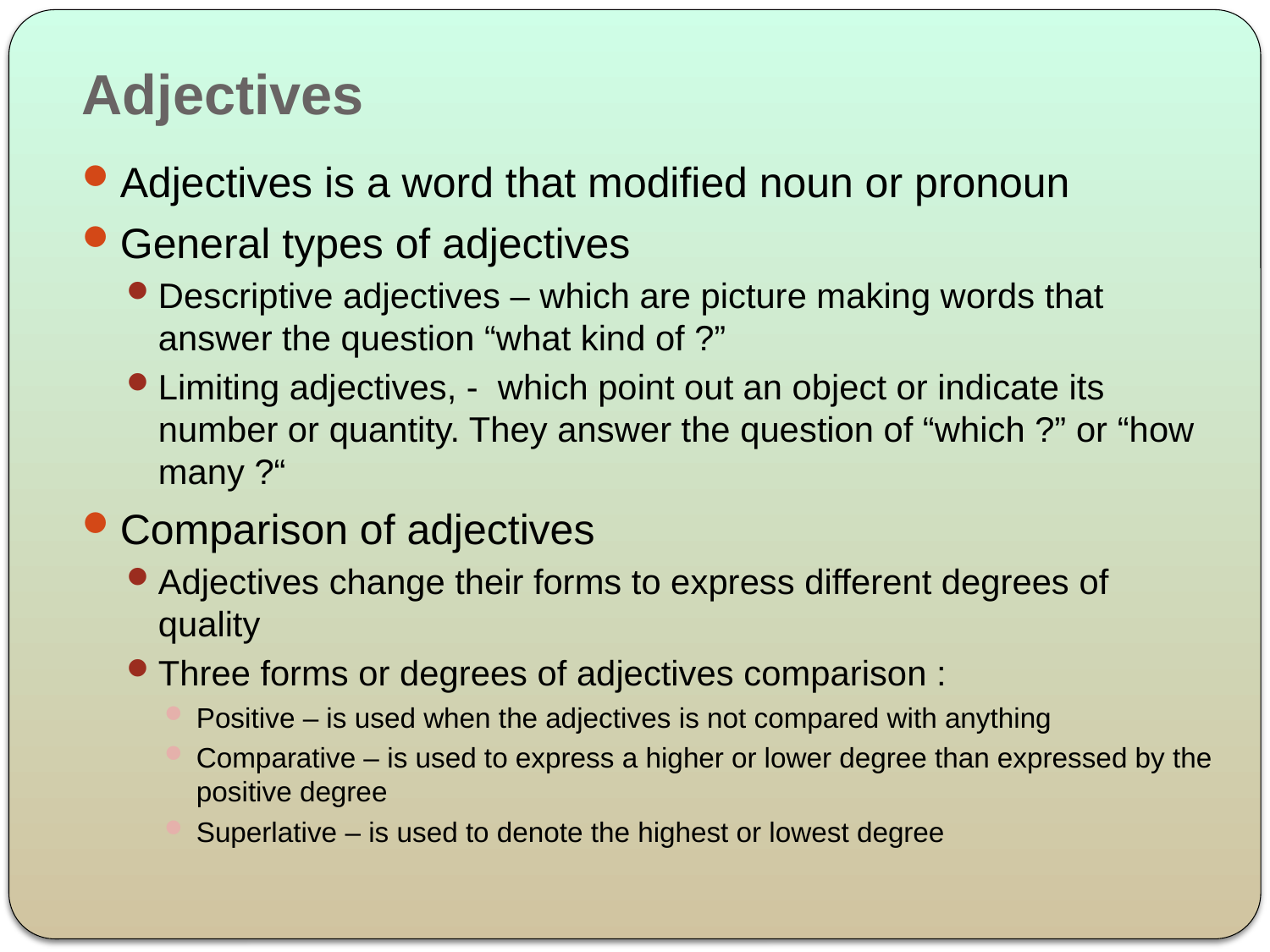

# Adjectives
Adjectives is a word that modified noun or pronoun
General types of adjectives
Descriptive adjectives – which are picture making words that answer the question “what kind of ?”
Limiting adjectives, -  which point out an object or indicate its number or quantity. They answer the question of “which ?” or “how many ?“
Comparison of adjectives
Adjectives change their forms to express different degrees of quality
Three forms or degrees of adjectives comparison :
Positive – is used when the adjectives is not compared with anything
Comparative – is used to express a higher or lower degree than expressed by the positive degree
Superlative – is used to denote the highest or lowest degree